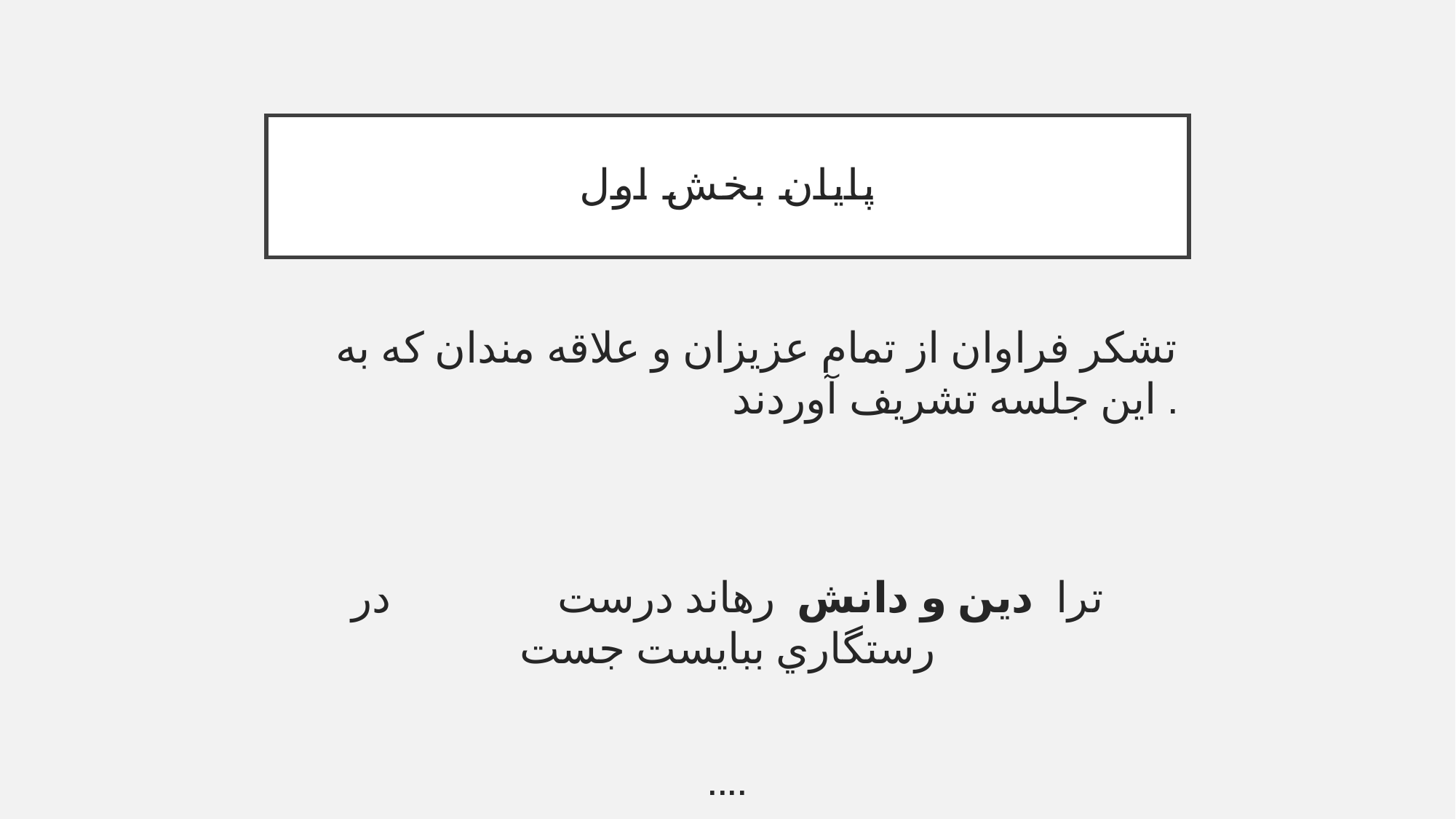

# پایان بخش اول
تشکر فراوان از تمام عزیزان و علاقه مندان که به این جلسه تشریف آوردند .

ترا  دين و دانش  رهاند درست               در رستگاري ببايست جست

....